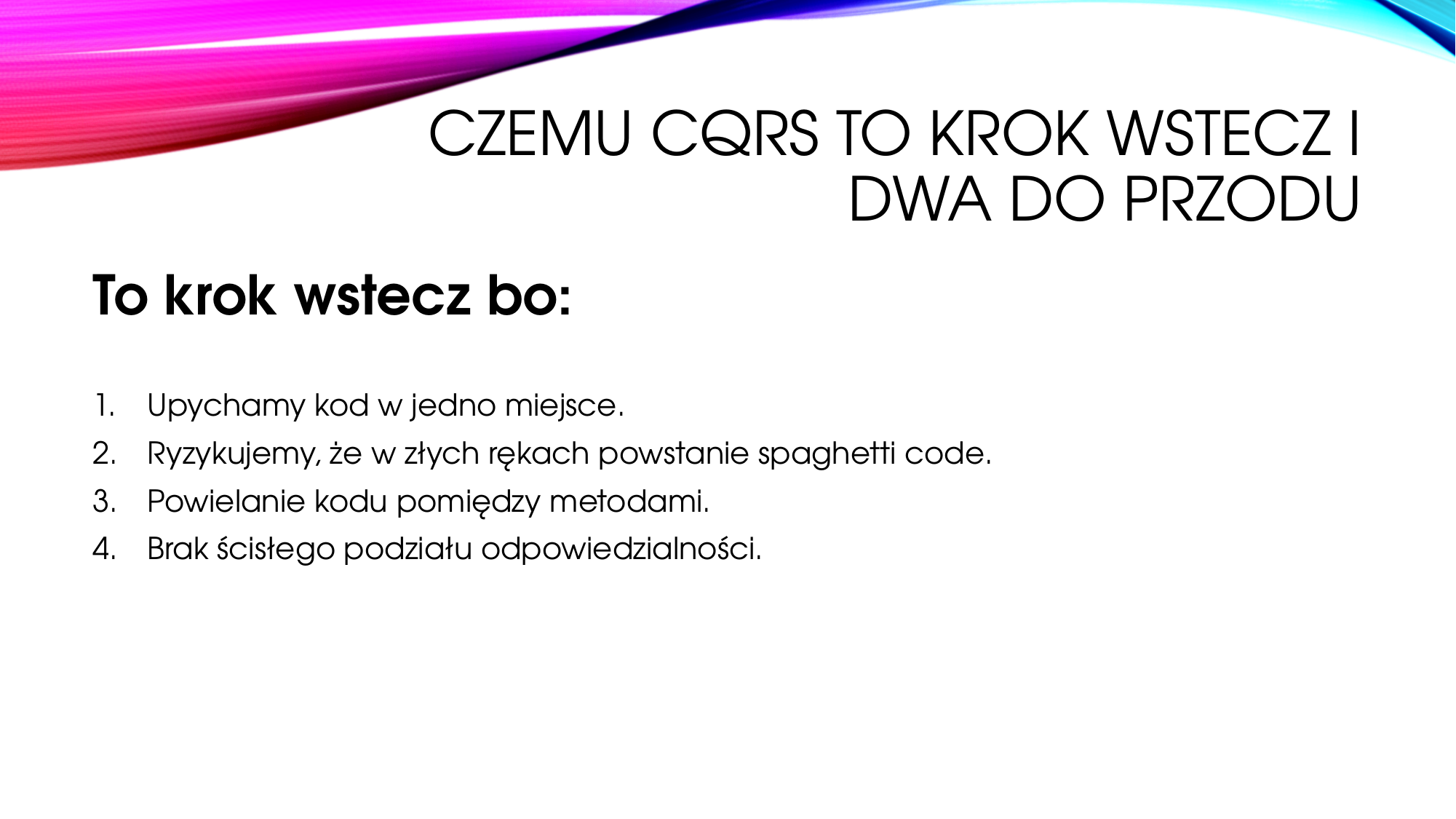

# Czemu CQRS to krok wstecz i dwa do przodu
To krok wstecz bo:

Upychamy kod w jedno miejsce.
Ryzykujemy, że w złych rękach powstanie spaghetti code.
Powielanie kodu pomiędzy metodami.
Brak ścisłego podziału odpowiedzialności.